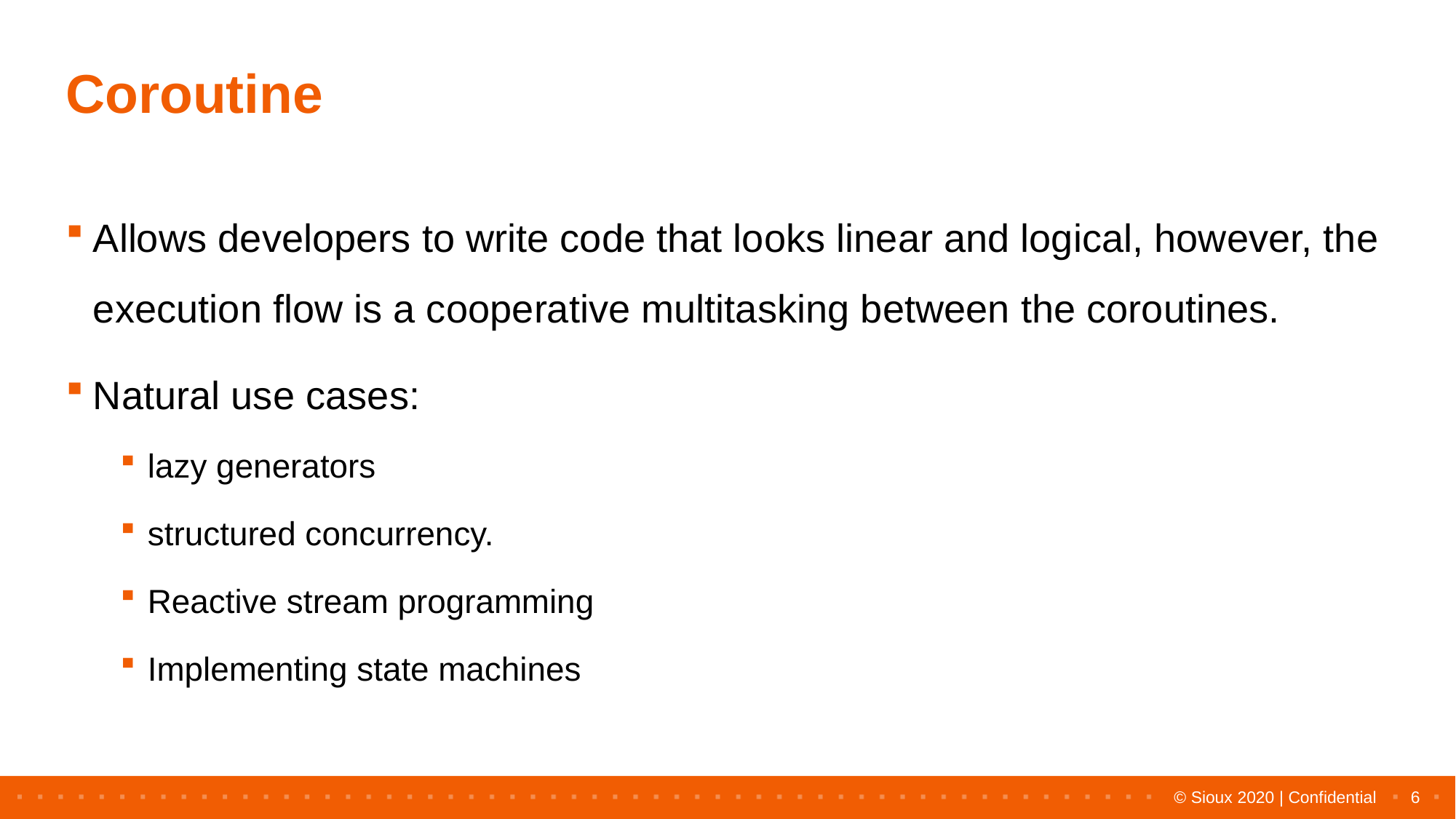

# Coroutine
Allows developers to write code that looks linear and logical, however, the execution flow is a cooperative multitasking between the coroutines.
Natural use cases:
lazy generators
structured concurrency.
Reactive stream programming
Implementing state machines
6
© Sioux 2020 | Confidential